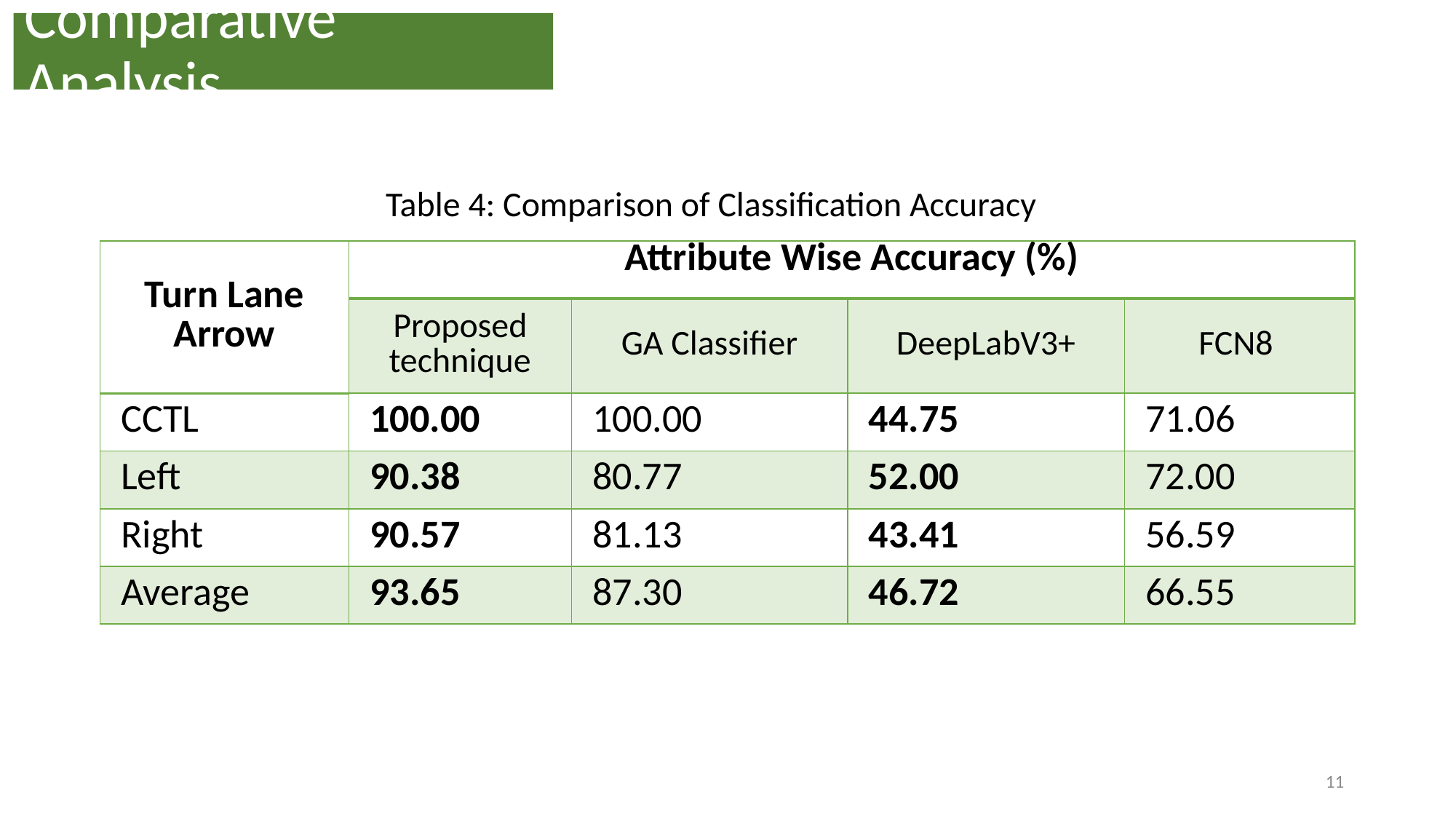

Comparative Analysis
Table 4: Comparison of Classification Accuracy
| Turn Lane Arrow | Attribute Wise Accuracy (%) |  |  |  |
| --- | --- | --- | --- | --- |
|  | Proposed technique | GA Classifier | DeepLabV3+ | FCN8 |
| CCTL | 100.00 | 100.00 | 44.75 | 71.06 |
| Left | 90.38 | 80.77 | 52.00 | 72.00 |
| Right | 90.57 | 81.13 | 43.41 | 56.59 |
| Average | 93.65 | 87.30 | 46.72 | 66.55 |
11